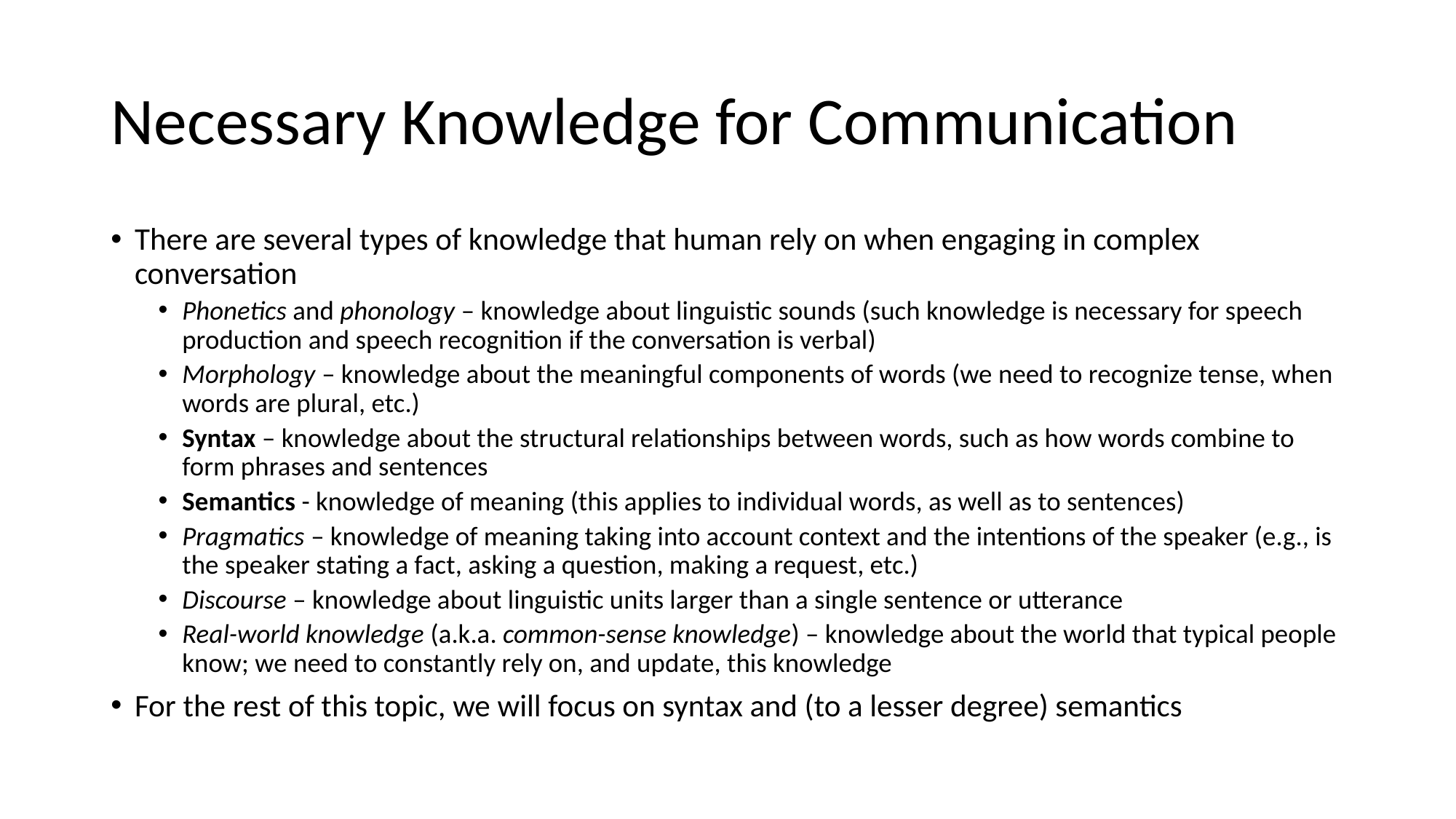

# Necessary Knowledge for Communication
There are several types of knowledge that human rely on when engaging in complex conversation
Phonetics and phonology – knowledge about linguistic sounds (such knowledge is necessary for speech production and speech recognition if the conversation is verbal)
Morphology – knowledge about the meaningful components of words (we need to recognize tense, when words are plural, etc.)
Syntax – knowledge about the structural relationships between words, such as how words combine to form phrases and sentences
Semantics - knowledge of meaning (this applies to individual words, as well as to sentences)
Pragmatics – knowledge of meaning taking into account context and the intentions of the speaker (e.g., is the speaker stating a fact, asking a question, making a request, etc.)
Discourse – knowledge about linguistic units larger than a single sentence or utterance
Real-world knowledge (a.k.a. common-sense knowledge) – knowledge about the world that typical people know; we need to constantly rely on, and update, this knowledge
For the rest of this topic, we will focus on syntax and (to a lesser degree) semantics